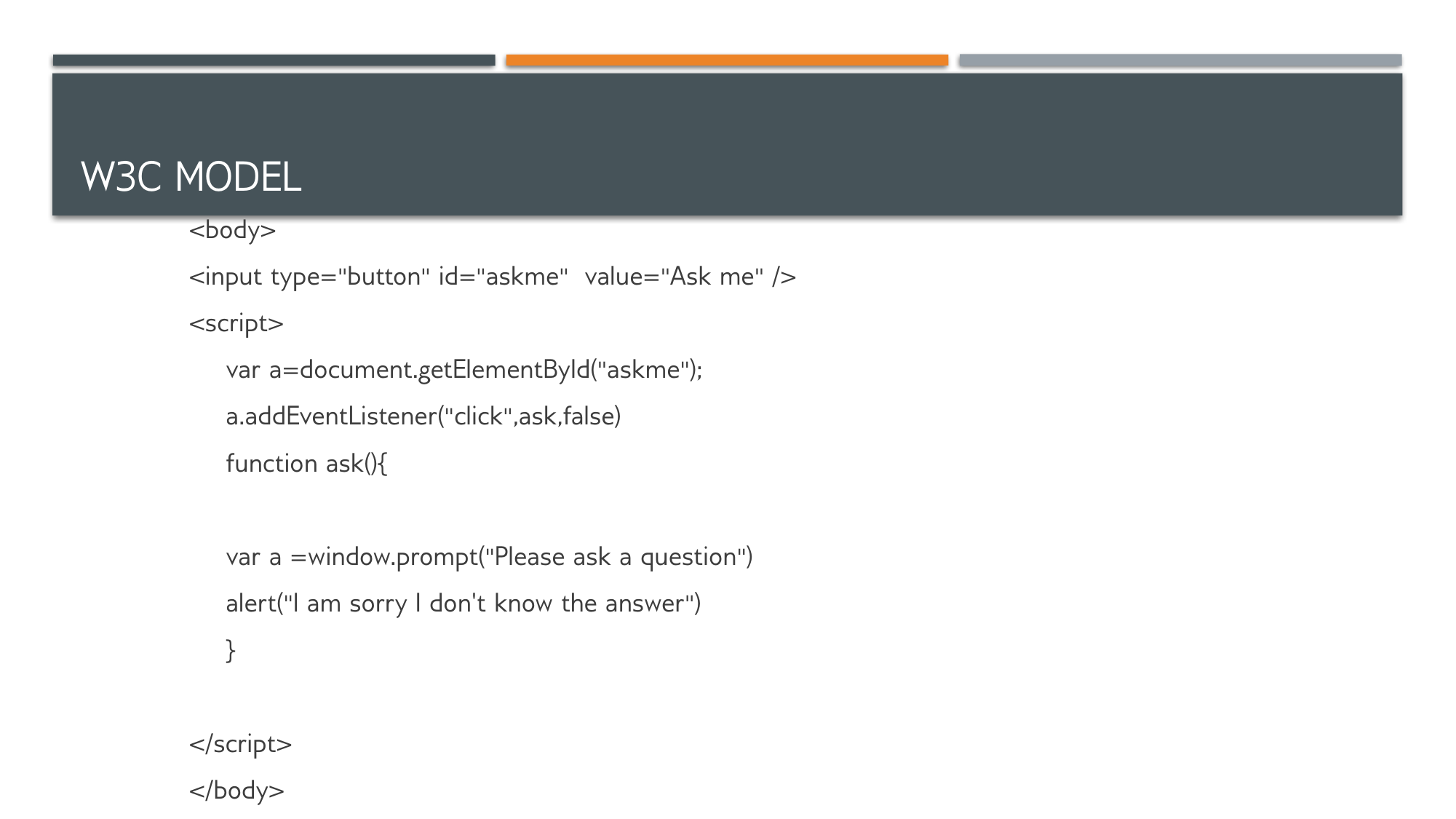

# W3C Model
<body>
<input type="button" id="askme"  value="Ask me" />
<script>
	var a=document.getElementById("askme");
	a.addEventListener("click",ask,false)
	function ask(){

	var a =window.prompt("Please ask a question")
	alert("I am sorry I don't know the answer")
					}

</script>
</body>